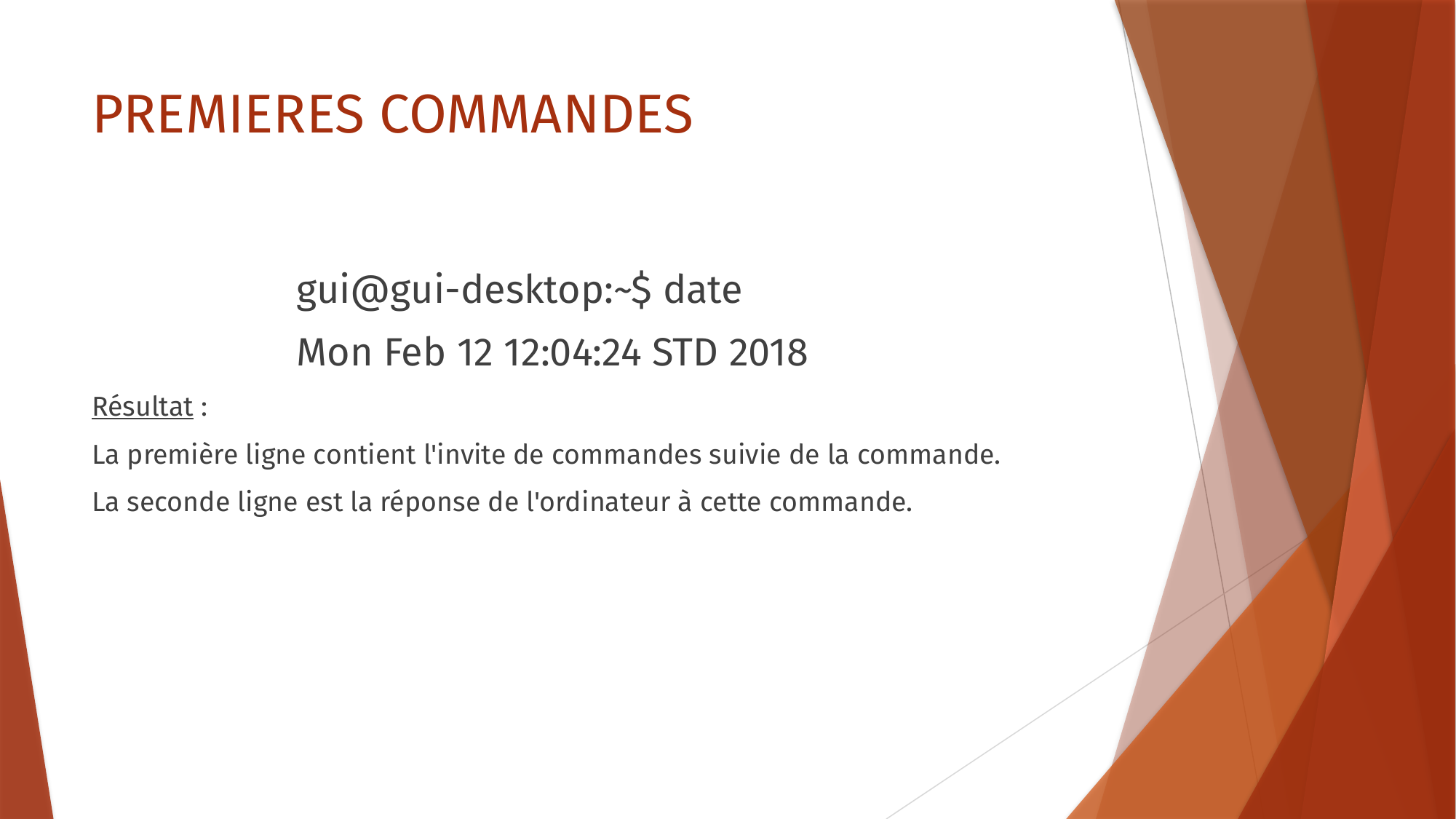

# PREMIERES COMMANDES
gui@gui-desktop:~$ date
Mon Feb 12 12:04:24 STD 2018
Résultat :
La première ligne contient l'invite de commandes suivie de la commande.
La seconde ligne est la réponse de l'ordinateur à cette commande.